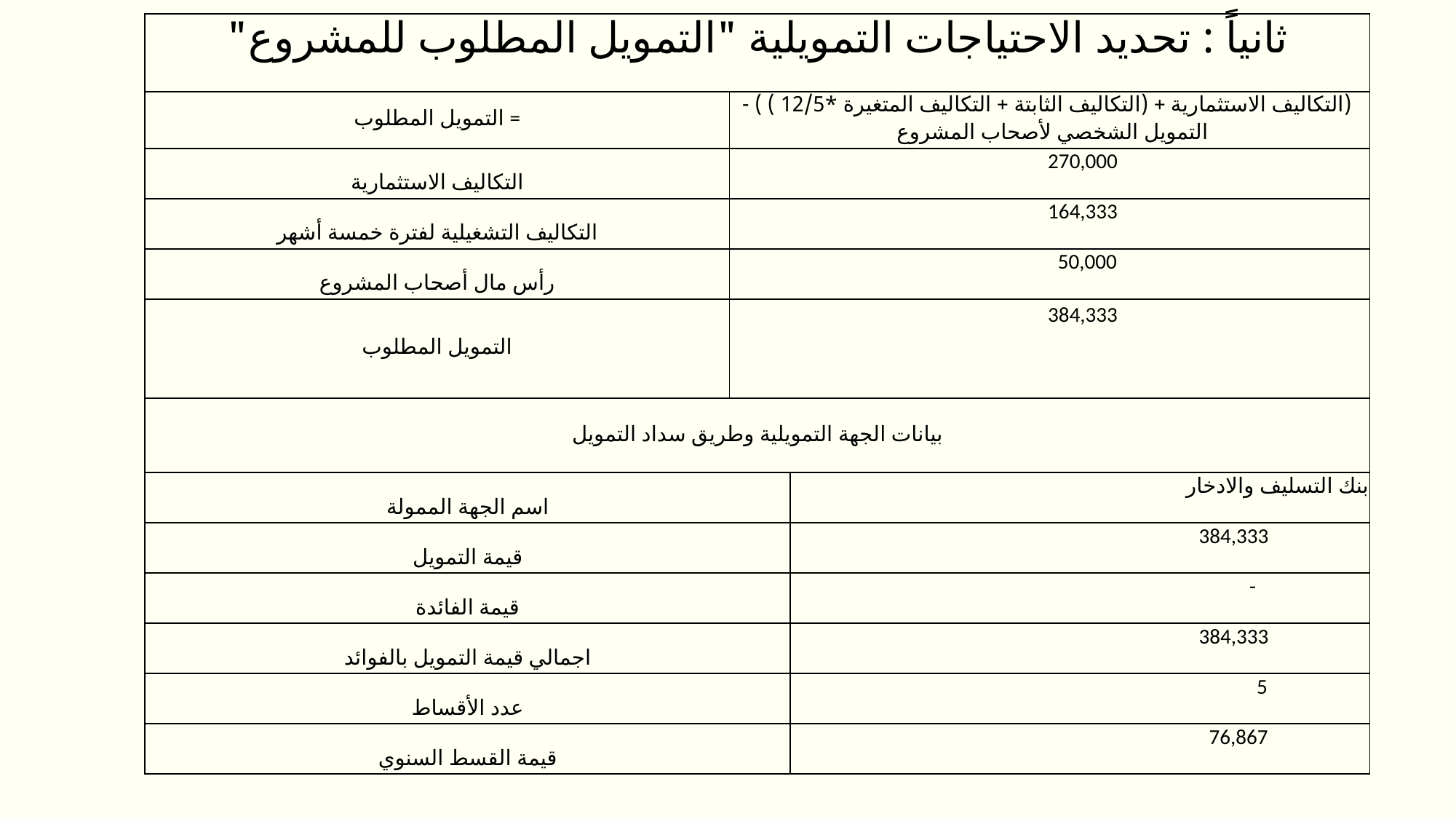

| ثانياً : تحديد الاحتياجات التمويلية "التمويل المطلوب للمشروع" |  |  |
| --- | --- | --- |
| التمويل المطلوب = | (التكاليف الاستثمارية + (التكاليف الثابتة + التكاليف المتغيرة \*12/5 ) ) - التمويل الشخصي لأصحاب المشروع |  |
| التكاليف الاستثمارية | 270,000 |  |
| التكاليف التشغيلية لفترة خمسة أشهر | 164,333 |  |
| رأس مال أصحاب المشروع | 50,000 |  |
| التمويل المطلوب | 384,333 |  |
| بيانات الجهة التمويلية وطريق سداد التمويل |  |  |
| اسم الجهة الممولة |  | بنك التسليف والادخار |
| قيمة التمويل |  | 384,333 |
| قيمة الفائدة |  | - |
| اجمالي قيمة التمويل بالفوائد |  | 384,333 |
| عدد الأقساط |  | 5 |
| قيمة القسط السنوي |  | 76,867 |